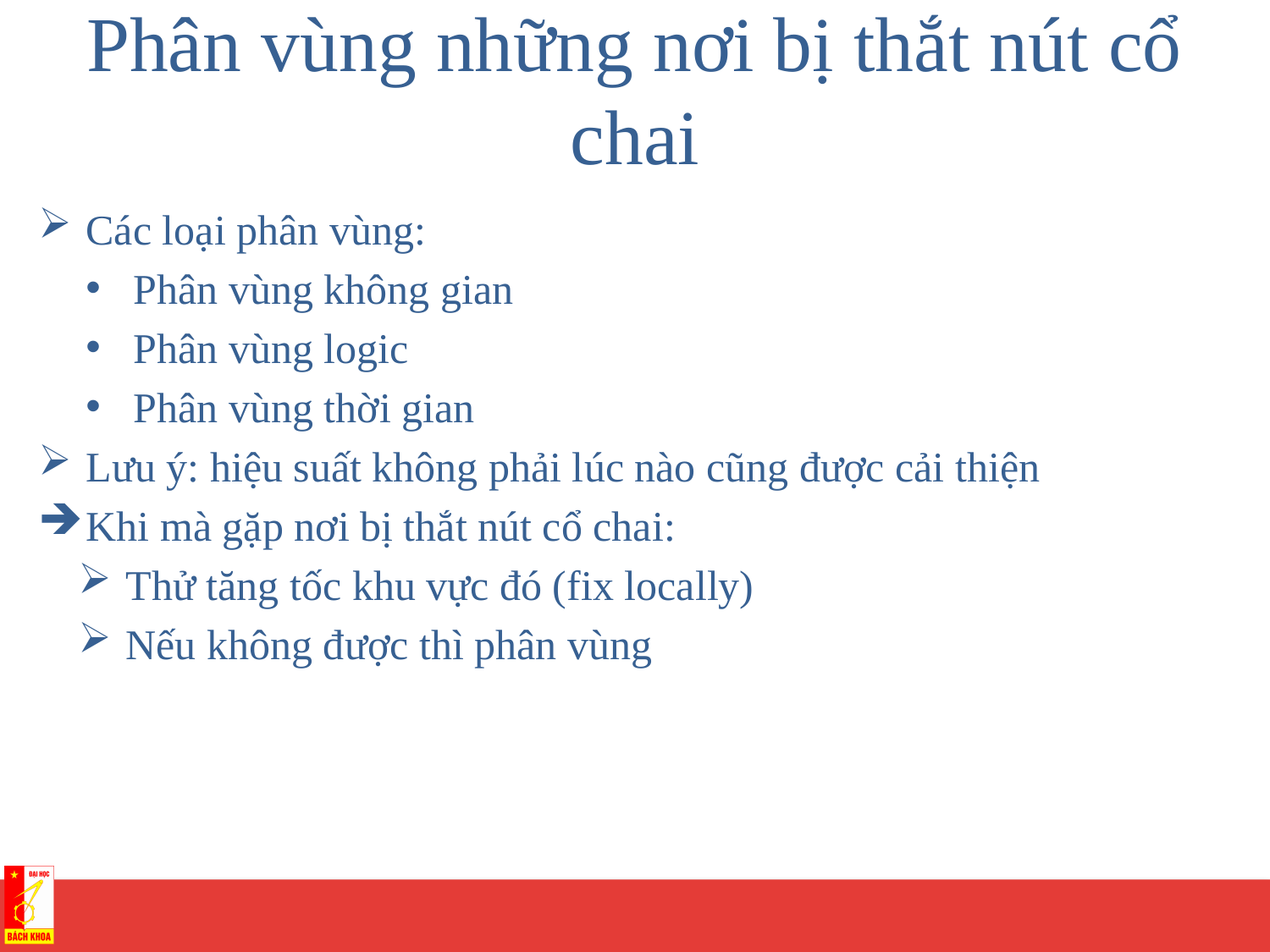

# Phân vùng những nơi bị thắt nút cổ chai
Các loại phân vùng:
Phân vùng không gian
Phân vùng logic
Phân vùng thời gian
Lưu ý: hiệu suất không phải lúc nào cũng được cải thiện
Khi mà gặp nơi bị thắt nút cổ chai:
Thử tăng tốc khu vực đó (fix locally)
Nếu không được thì phân vùng